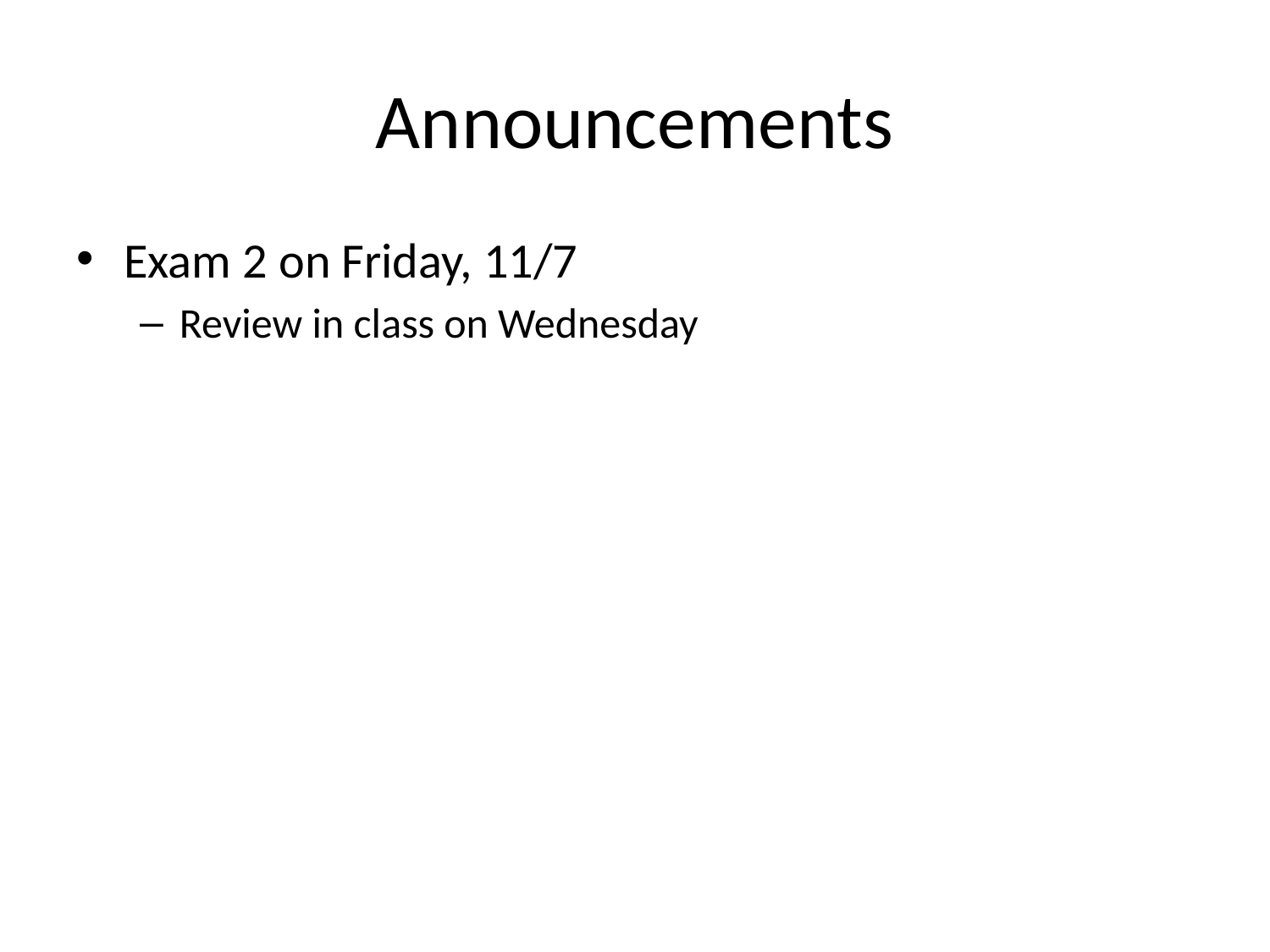

# Announcements
Exam 2 on Friday, 11/7
Review in class on Wednesday